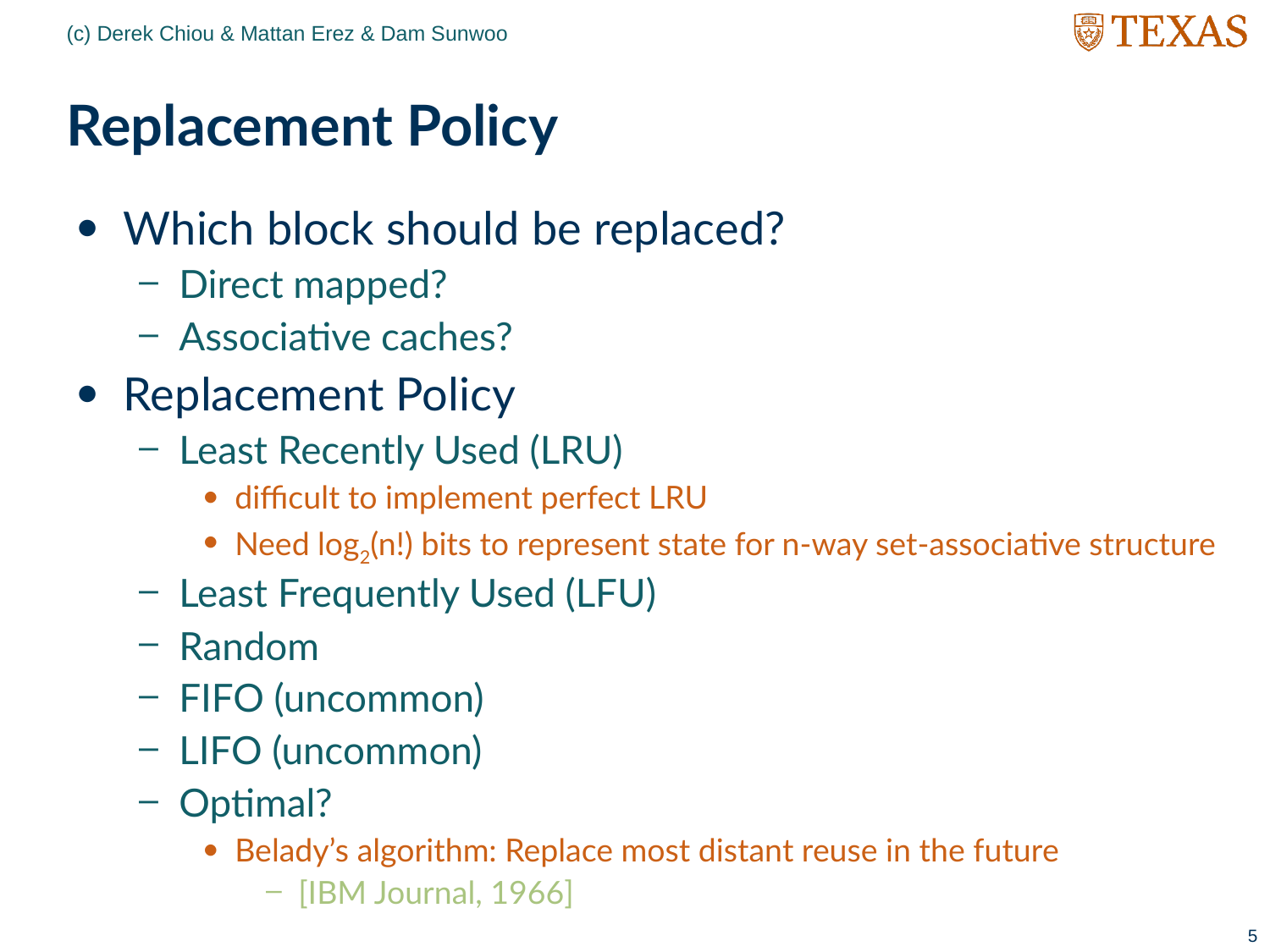

(c) Derek Chiou & Mattan Erez & Dam Sunwoo
# Replacement Policy
Which block should be replaced?
Direct mapped?
Associative caches?
Replacement Policy
Least Recently Used (LRU)
difficult to implement perfect LRU
Need log2(n!) bits to represent state for n-way set-associative structure
Least Frequently Used (LFU)
Random
FIFO (uncommon)
LIFO (uncommon)
Optimal?
Belady’s algorithm: Replace most distant reuse in the future
[IBM Journal, 1966]

5